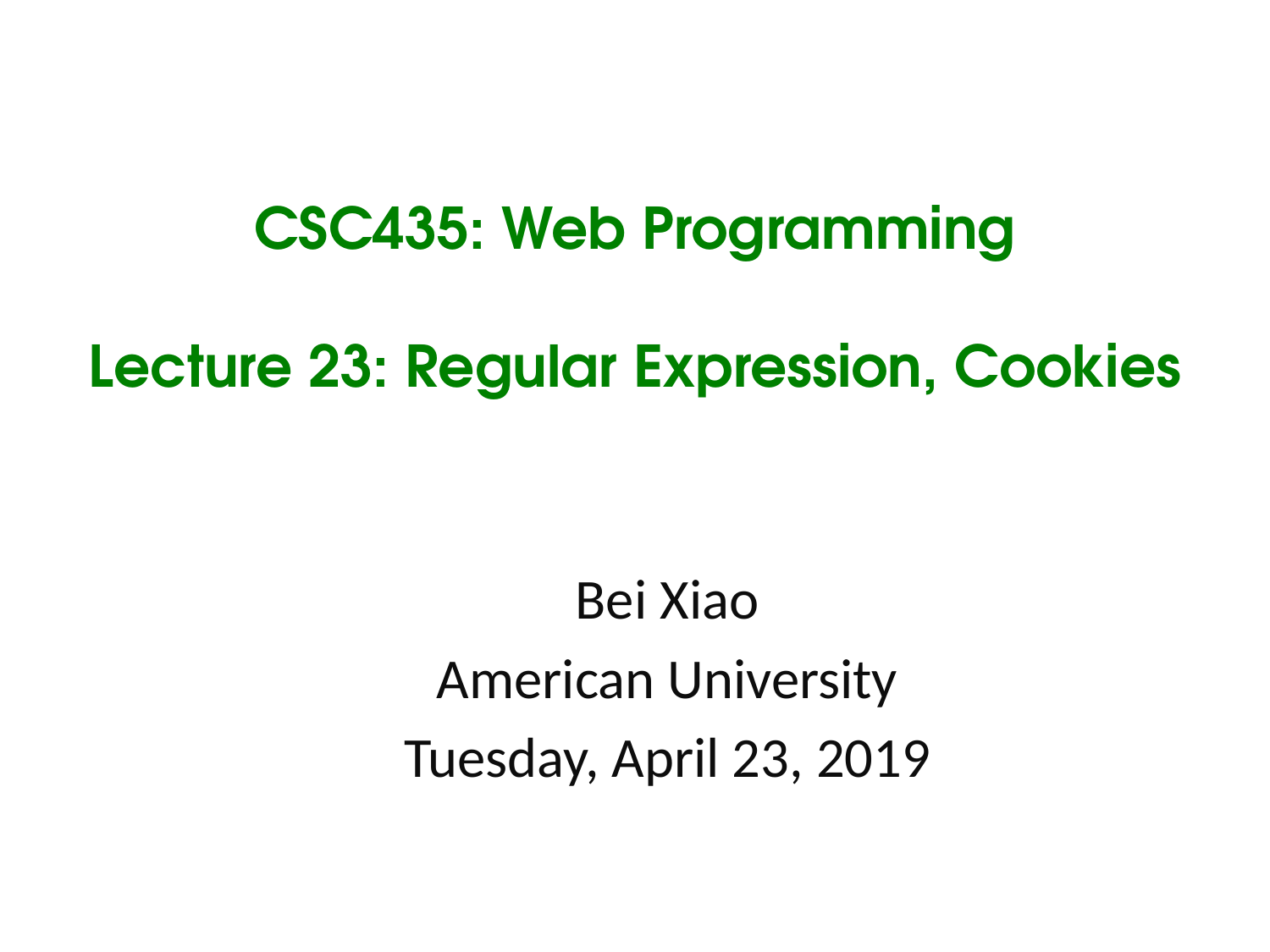

# CSC435: Web Programming Lecture 23: Regular Expression, Cookies
Bei Xiao
American University
Tuesday, April 23, 2019